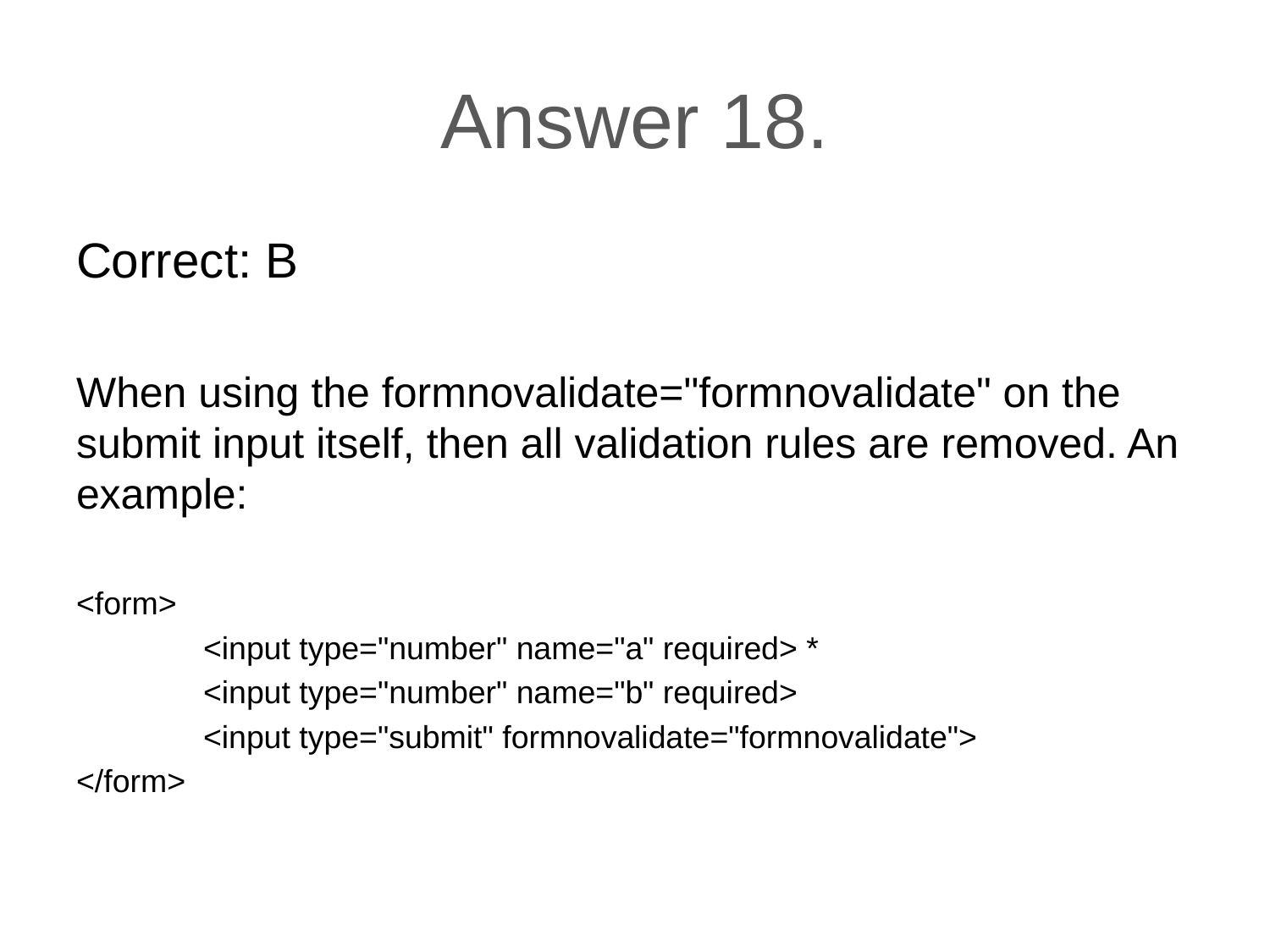

# Answer 18.
Correct: B

When using the formnovalidate="formnovalidate" on the submit input itself, then all validation rules are removed. An example:

<form>
	<input type="number" name="a" required> *
	<input type="number" name="b" required>
	<input type="submit" formnovalidate="formnovalidate">
</form>